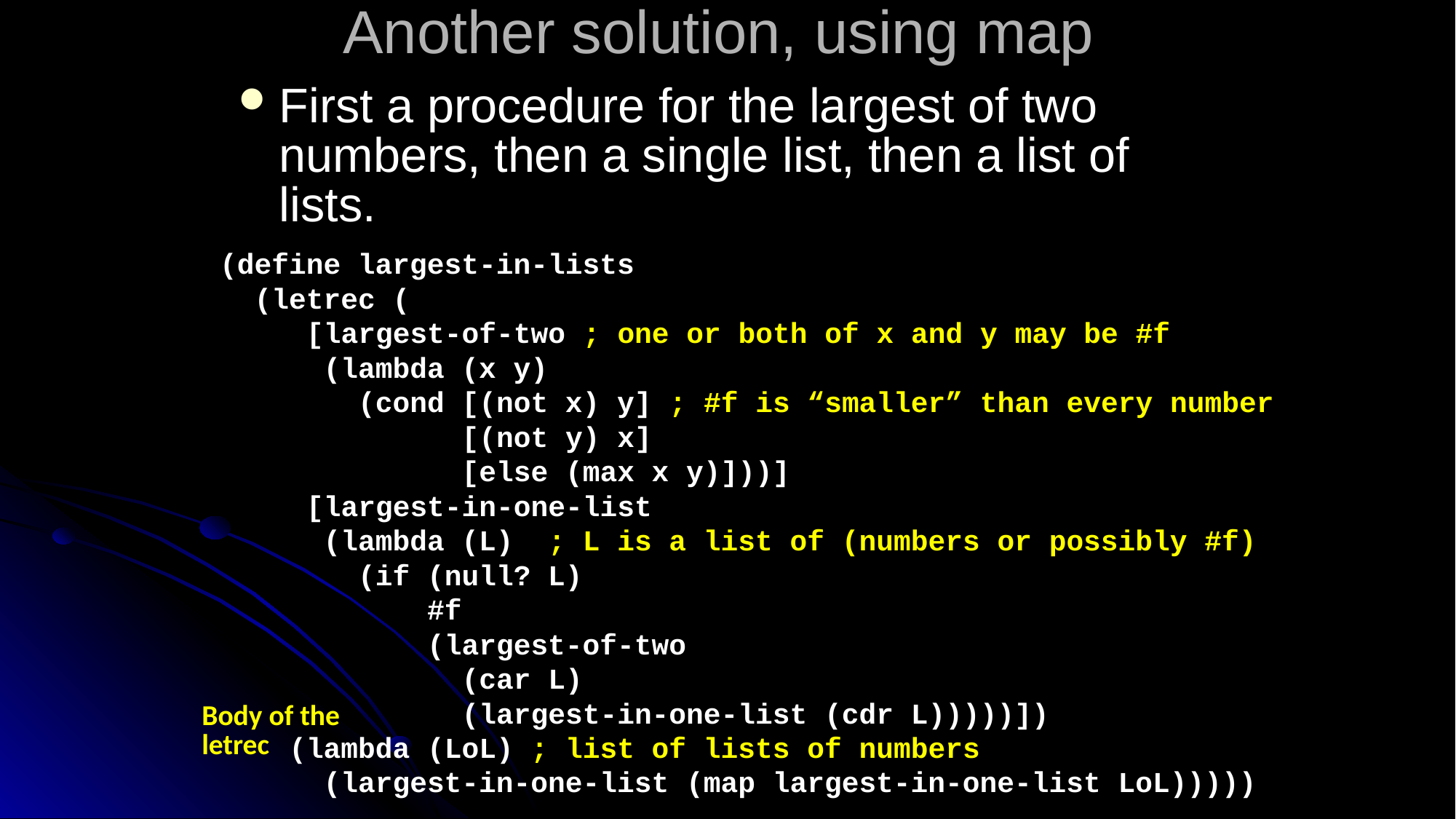

# Another solution, using map
First a procedure for the largest of two numbers, then a single list, then a list of lists.
(define largest-in-lists
  (letrec (
     [largest-of-two ; one or both of x and y may be #f
      (lambda (x y)
        (cond [(not x) y] ; #f is “smaller” than every number
              [(not y) x]
              [else (max x y)]))]
     [largest-in-one-list
      (lambda (L)  ; L is a list of (numbers or possibly #f)
        (if (null? L)
            #f
            (largest-of-two
              (car L)
              (largest-in-one-list (cdr L)))))])
    (lambda (LoL) ; list of lists of numbers
      (largest-in-one-list (map largest-in-one-list LoL)))))
Body of the letrec